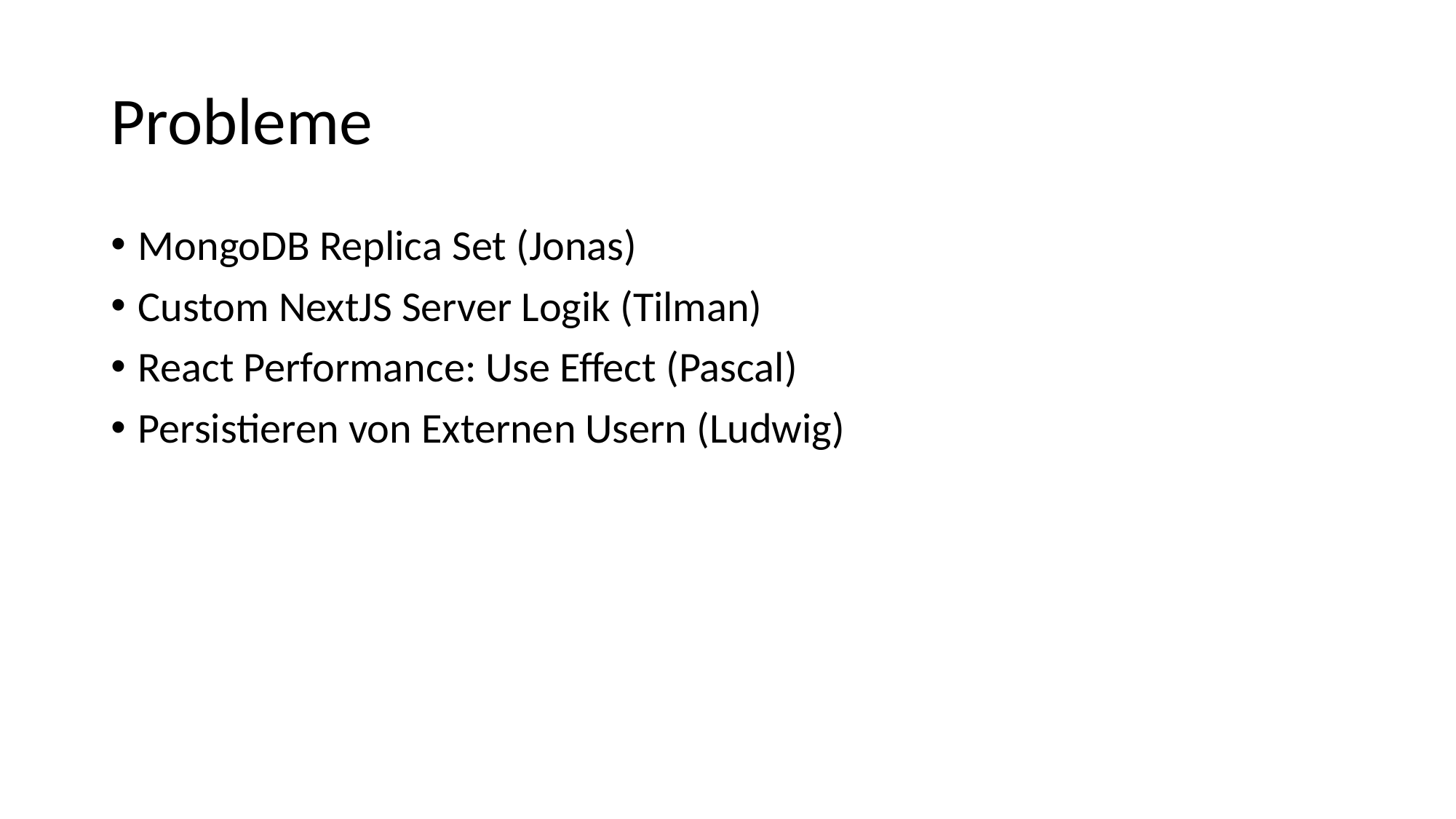

# Probleme
MongoDB Replica Set (Jonas)
Custom NextJS Server Logik (Tilman)
React Performance: Use Effect (Pascal)
Persistieren von Externen Usern (Ludwig)